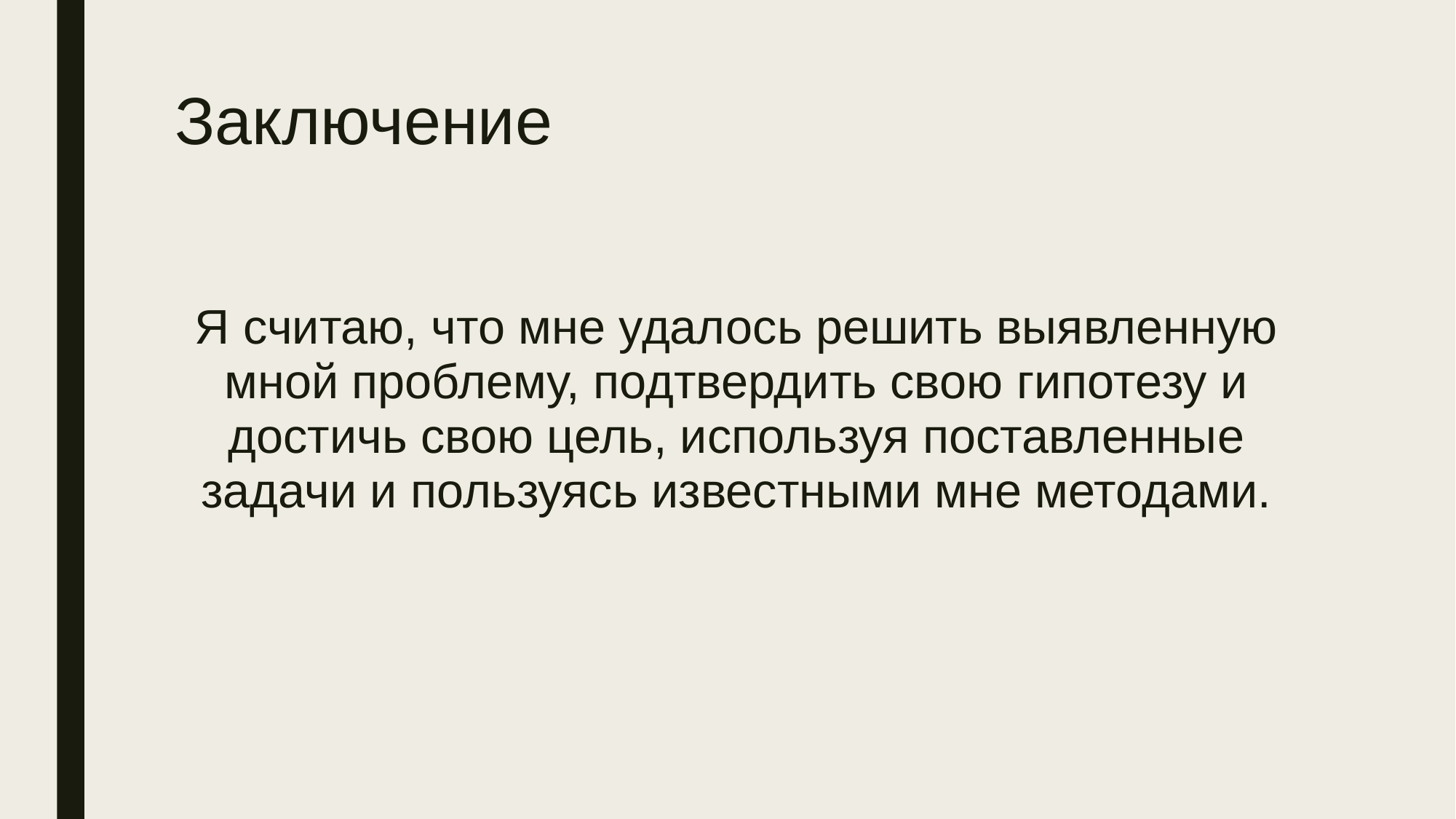

# Заключение
Я считаю, что мне удалось решить выявленную мной проблему, подтвердить свою гипотезу и достичь свою цель, используя поставленные задачи и пользуясь известными мне методами.